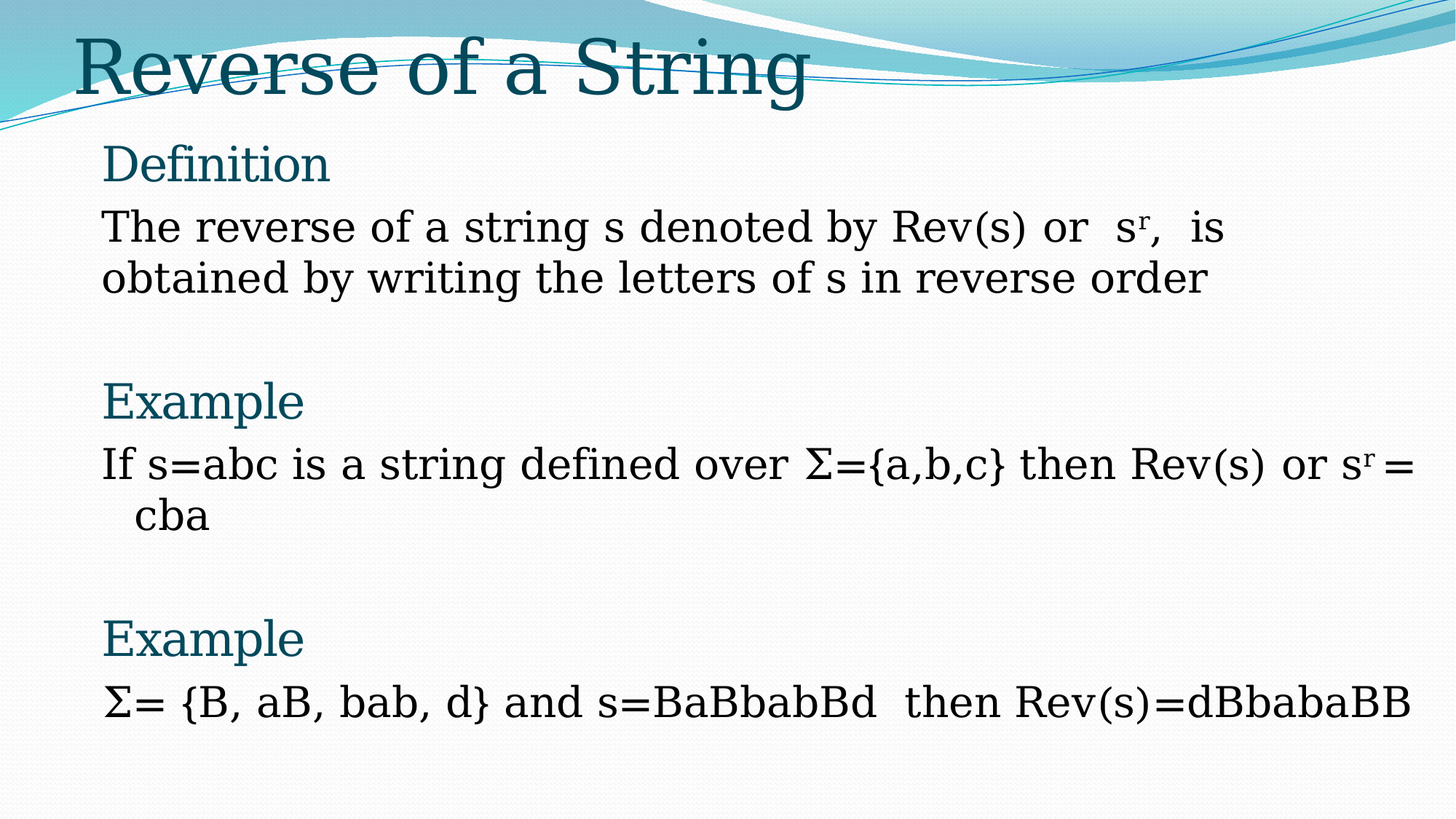

# Reverse of a String
Definition
The reverse of a string s denoted by Rev(s) or  sr,  is obtained by writing the letters of s in reverse order

Example
If s=abc is a string defined over Σ={a,b,c} then Rev(s) or sr = cba

Example
Σ= {B, aB, bab, d} and s=BaBbabBd  then Rev(s)=dBbabaBB